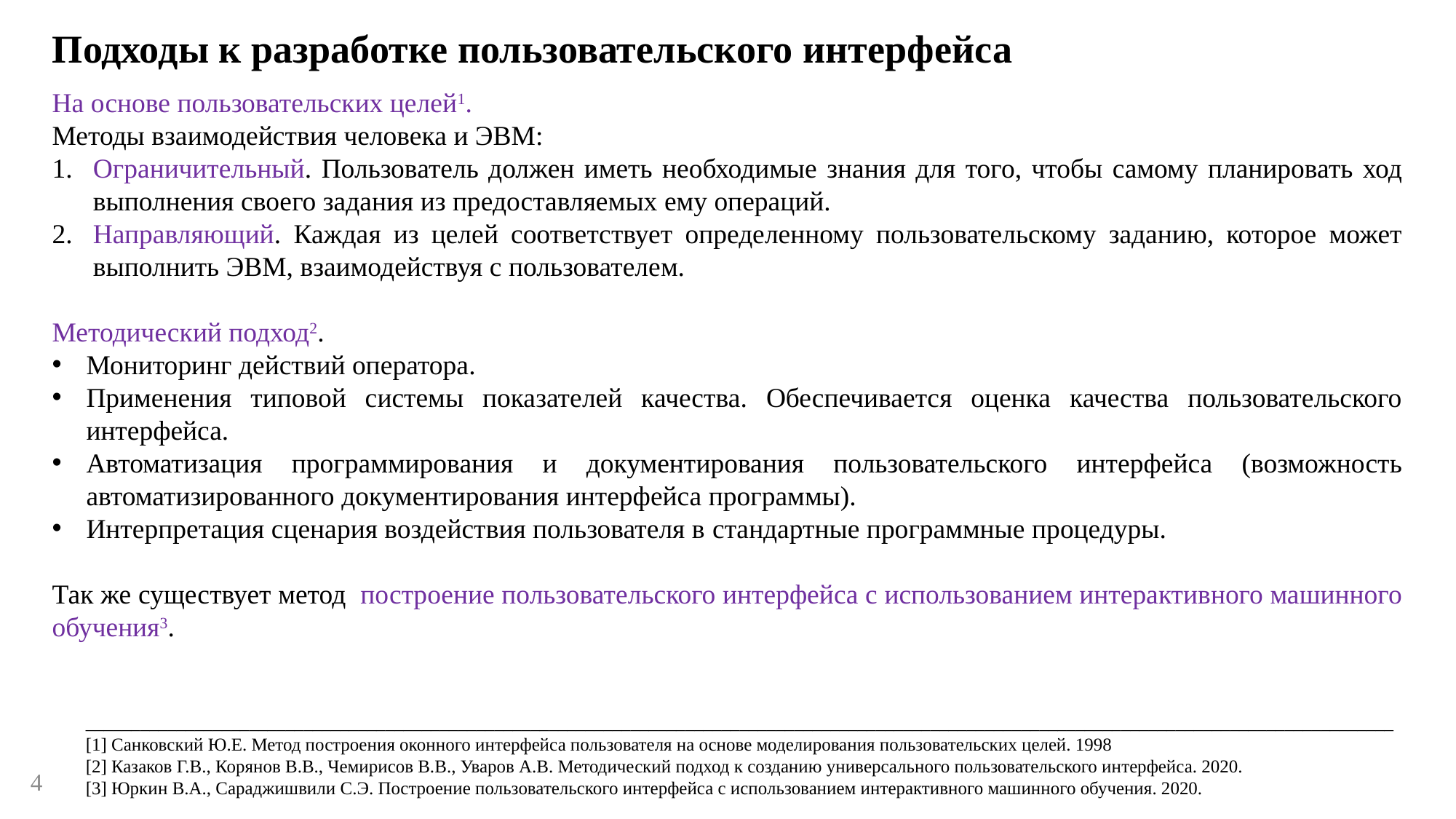

Подходы к разработке пользовательского интерфейса
На основе пользовательских целей1.
Методы взаимодействия человека и ЭВМ:
Ограничительный. Пользователь должен иметь необходимые знания для того, чтобы самому планировать ход выполнения своего задания из предоставляемых ему операций.
Направляющий. Каждая из целей соответствует определенному пользовательскому заданию, которое может выполнить ЭВМ, взаимодействуя с пользователем.

Методический подход2.
Мониторинг действий оператора.
Применения типовой системы показателей качества. Обеспечивается оценка качества пользовательского интерфейса.
Автоматизация программирования и документирования пользовательского интерфейса (возможность автоматизированного документирования интерфейса программы).
Интерпретация сценария воздействия пользователя в стандартные программные процедуры.

Так же существует метод  построение пользовательского интерфейса с использованием интерактивного машинного обучения3.
________________________________________________________________________________________________________________________________________________
[1] Санковский Ю.Е. Метод построения оконного интерфейса пользователя на основе моделирования пользовательских целей. 1998
[2] Казаков Г.В., Корянов В.В., Чемирисов В.В., Уваров А.В. Методический подход к созданию универсального пользовательского интерфейса. 2020.
[3] Юркин В.А., Сараджишвили С.Э. Построение пользовательского интерфейса с использованием интерактивного машинного обучения. 2020.

4